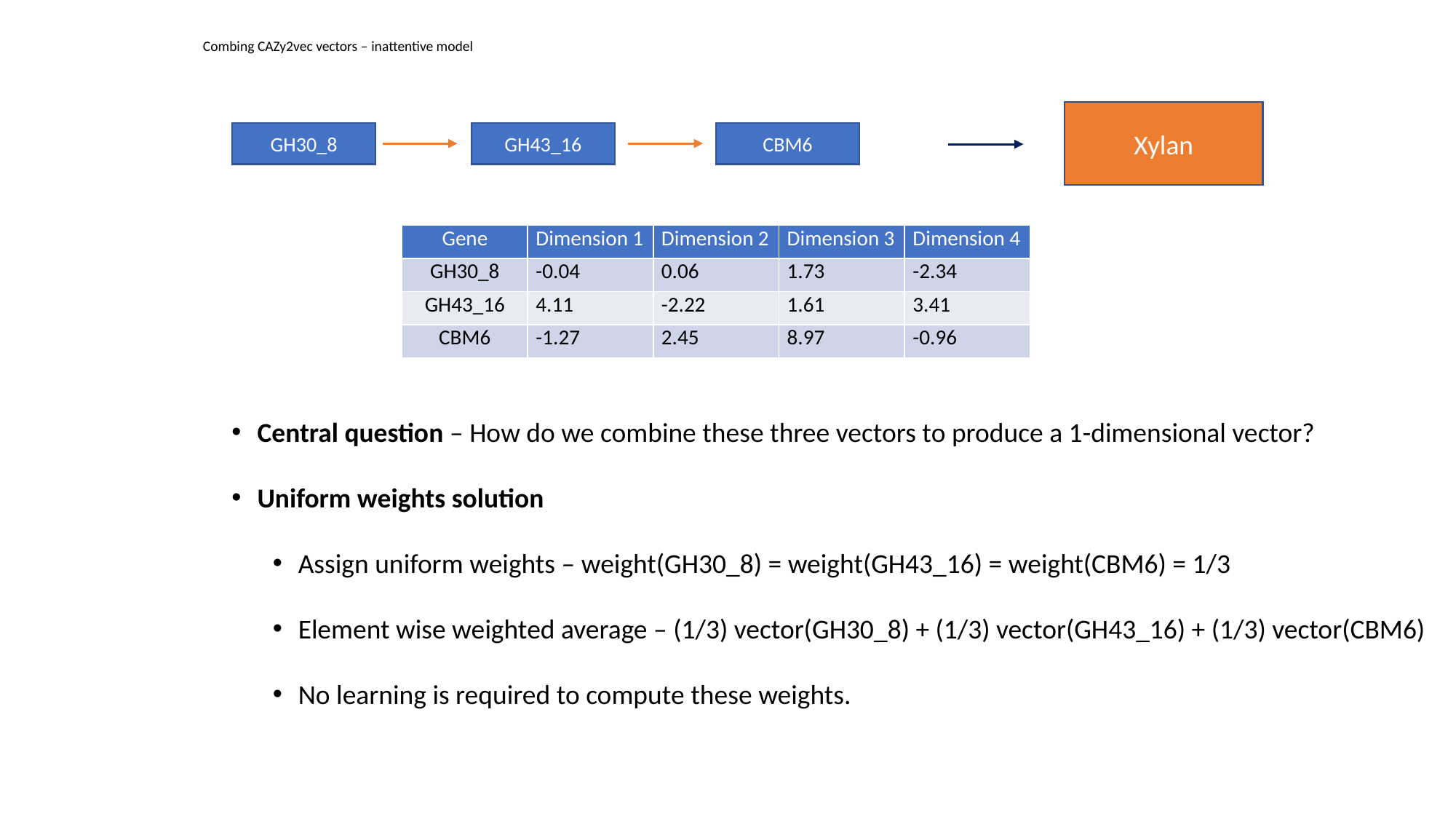

# Combing CAZy2vec vectors – inattentive model
Xylan
GH30_8
GH43_16
CBM6
| Gene | Dimension 1 | Dimension 2 | Dimension 3 | Dimension 4 |
| --- | --- | --- | --- | --- |
| GH30\_8 | -0.04 | 0.06 | 1.73 | -2.34 |
| GH43\_16 | 4.11 | -2.22 | 1.61 | 3.41 |
| CBM6 | -1.27 | 2.45 | 8.97 | -0.96 |
Central question – How do we combine these three vectors to produce a 1-dimensional vector?

Uniform weights solution
Assign uniform weights – weight(GH30_8) = weight(GH43_16) = weight(CBM6) = 1/3
Element wise weighted average – (1/3) vector(GH30_8) + (1/3) vector(GH43_16) + (1/3) vector(CBM6)
No learning is required to compute these weights.